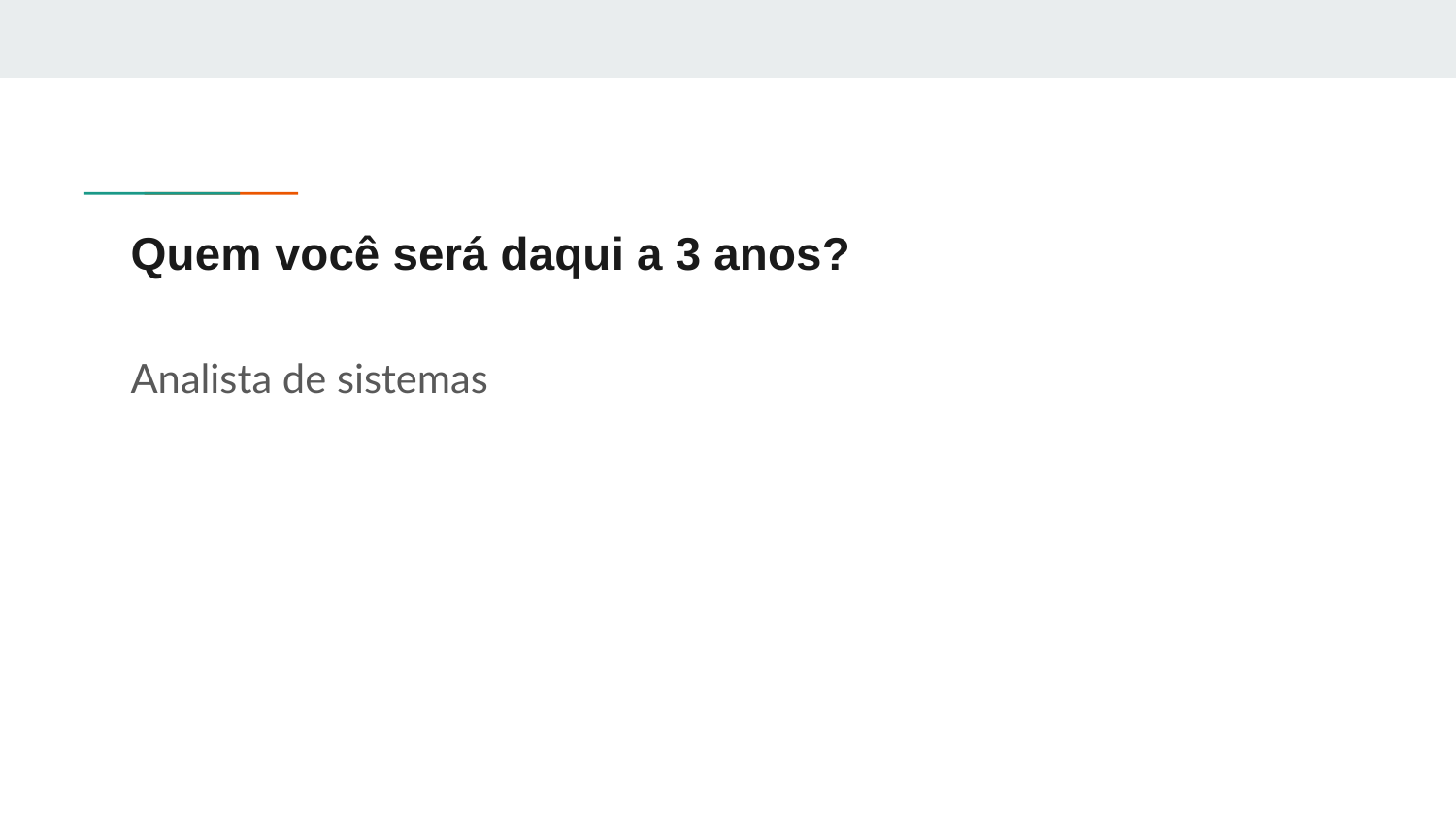

# Quem você será daqui a 3 anos?
Analista de sistemas